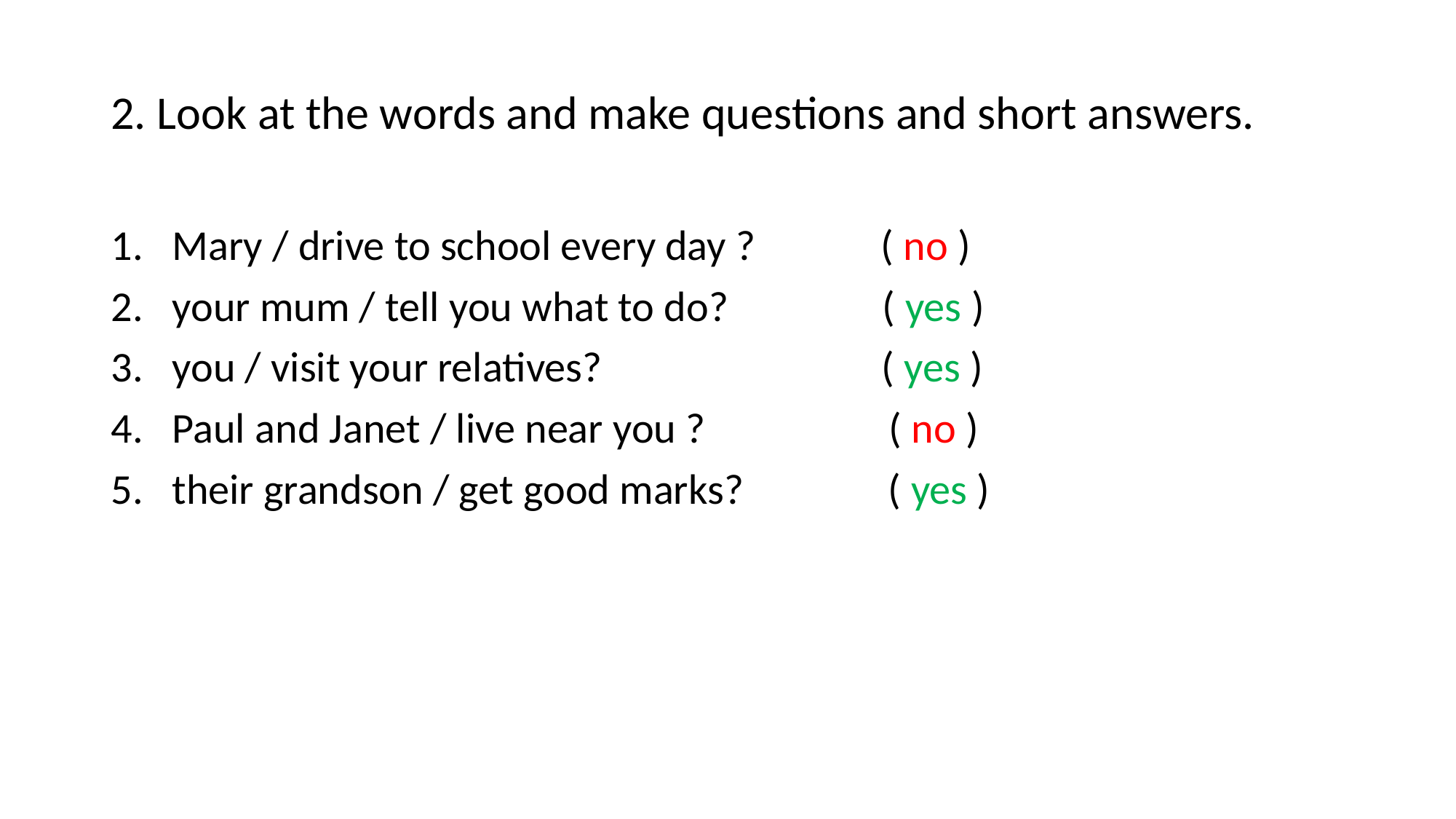

# 2. Look at the words and make questions and short answers.
Mary / drive to school every day ?             ( no )
your mum / tell you what to do?                ( yes )
you / visit your relatives?                             ( yes )
Paul and Janet / live near you ?                   ( no )
their grandson / get good marks?               ( yes )